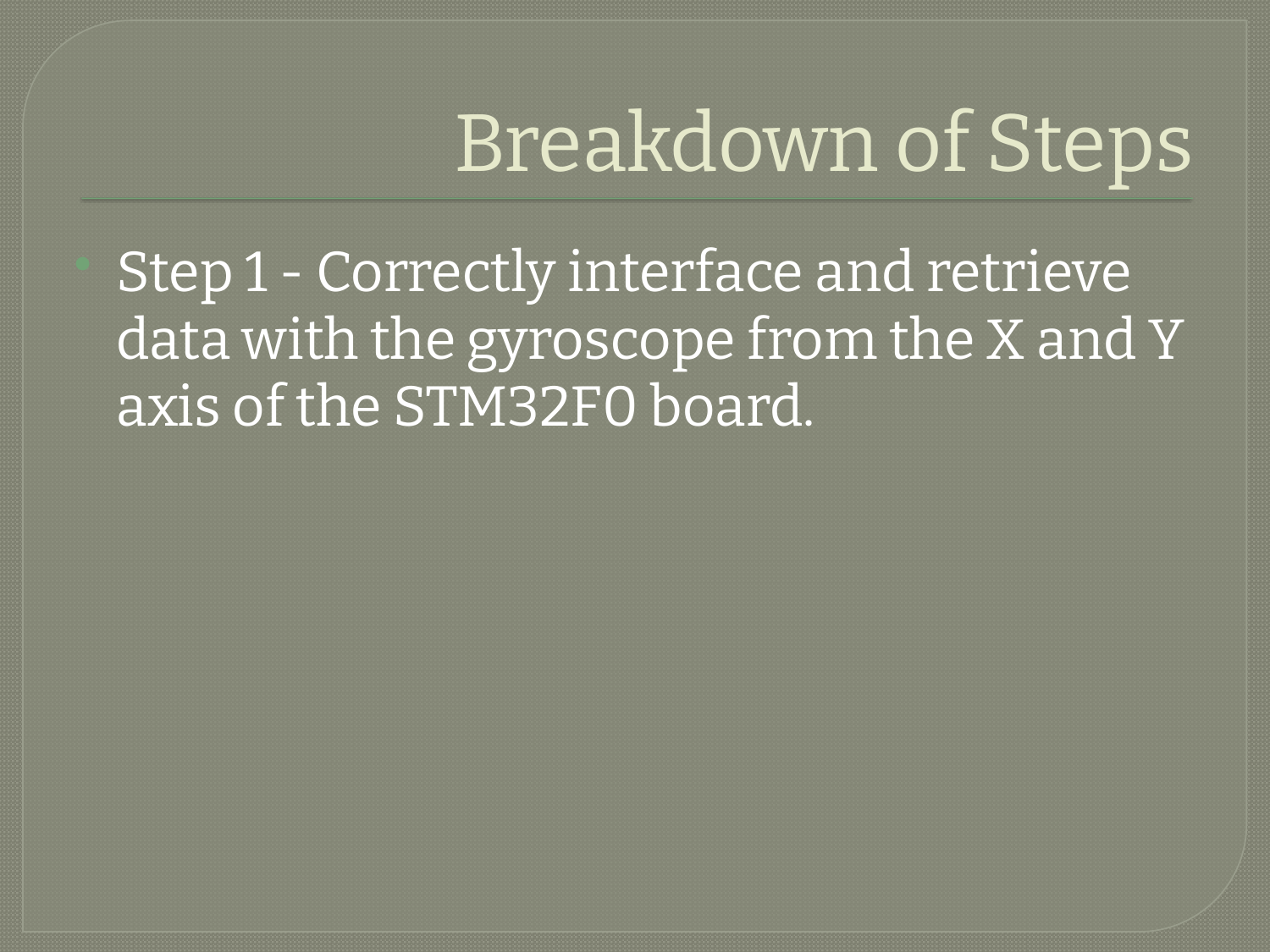

# Breakdown of Steps
Step 1 - Correctly interface and retrieve data with the gyroscope from the X and Y axis of the STM32F0 board.